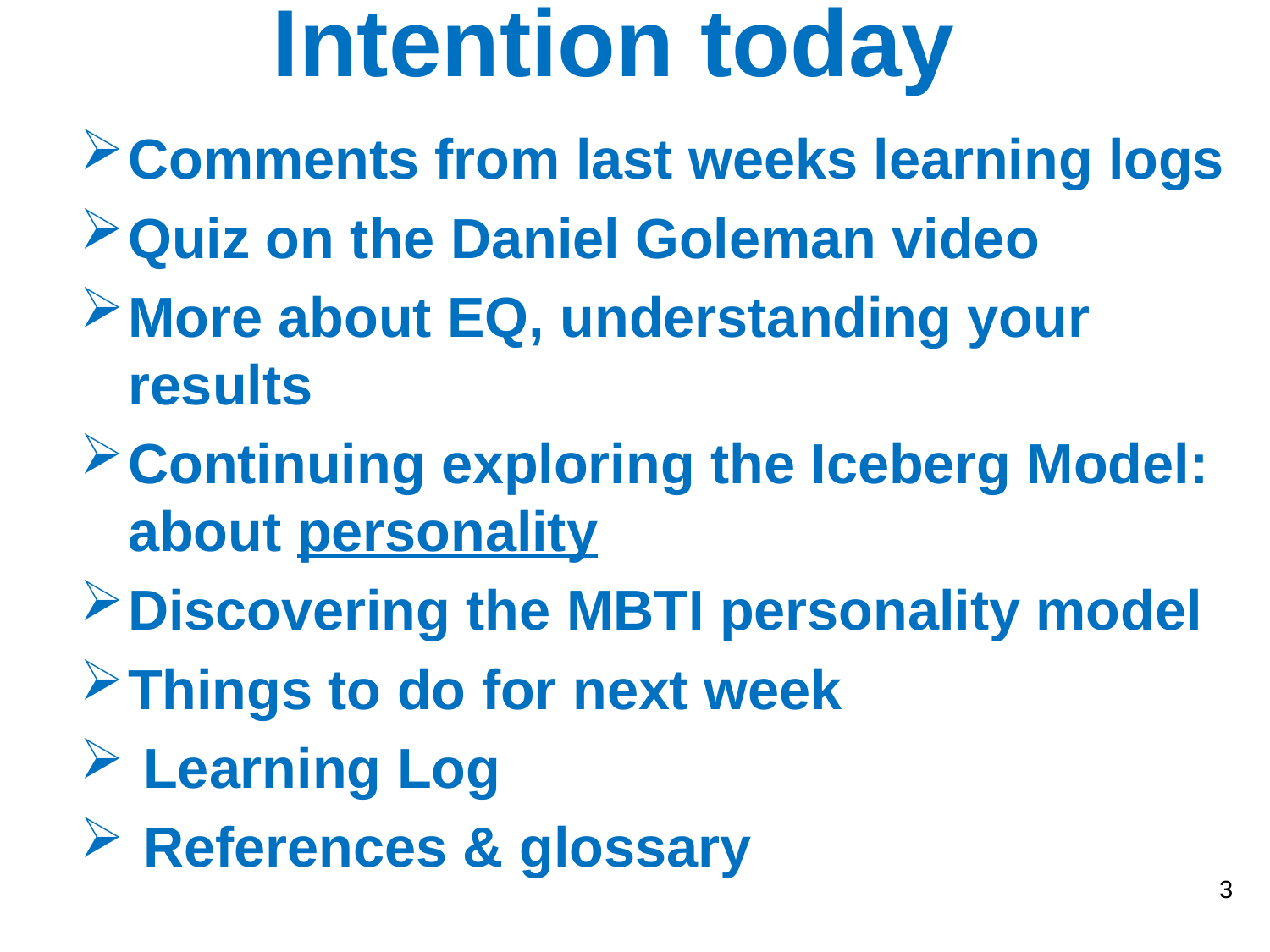

# Intention today
Comments from last weeks learning logs
Quiz on the Daniel Goleman video
More about EQ, understanding your results
Continuing exploring the Iceberg Model:
about personality
Discovering the MBTI personality model
Things to do for next week
 Learning Log
 References & glossary

3